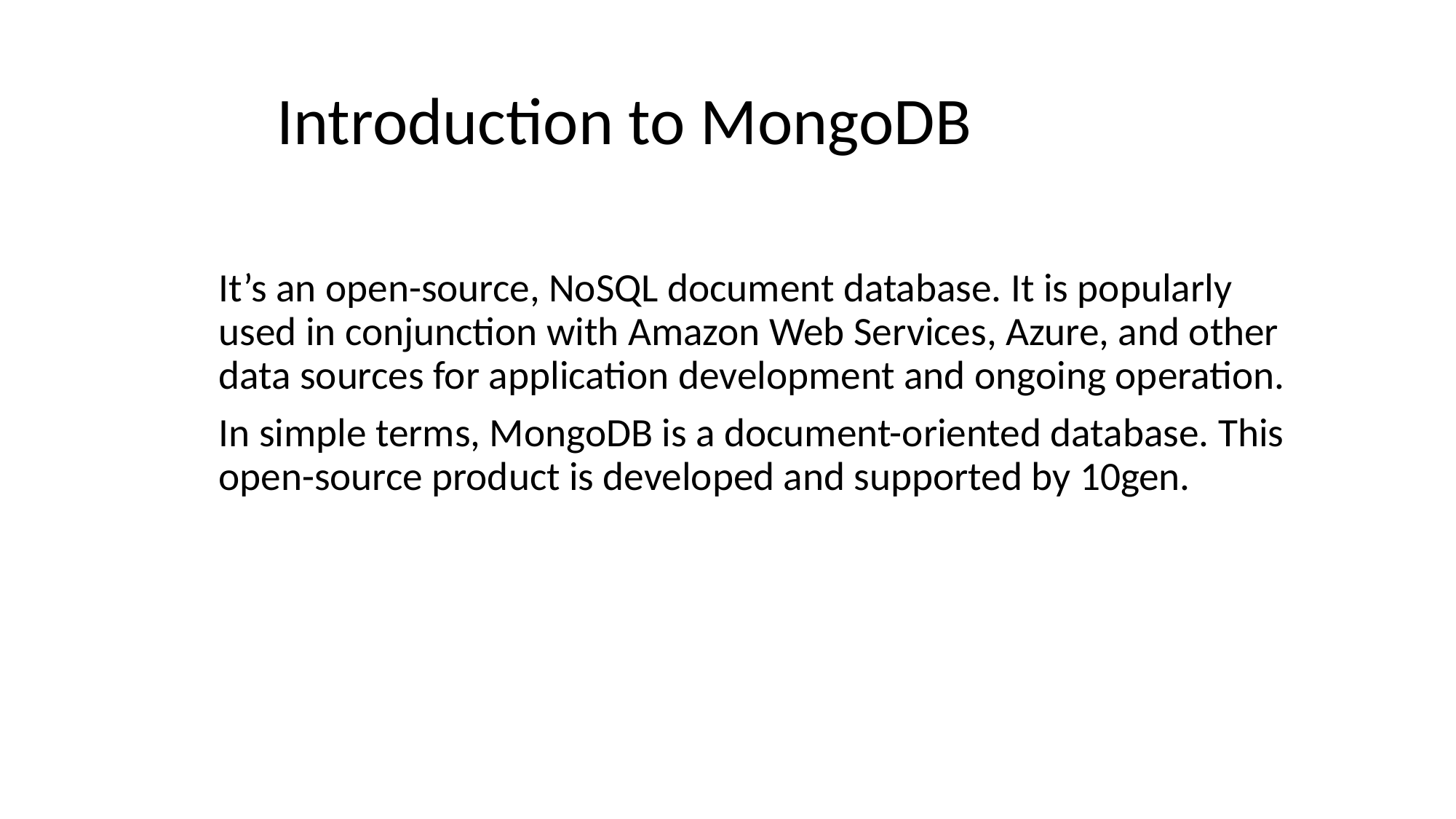

# Introduction to MongoDB
It’s an open-source, NoSQL document database. It is popularly used in conjunction with Amazon Web Services, Azure, and other data sources for application development and ongoing operation.
In simple terms, MongoDB is a document-oriented database. This open-source product is developed and supported by 10gen.